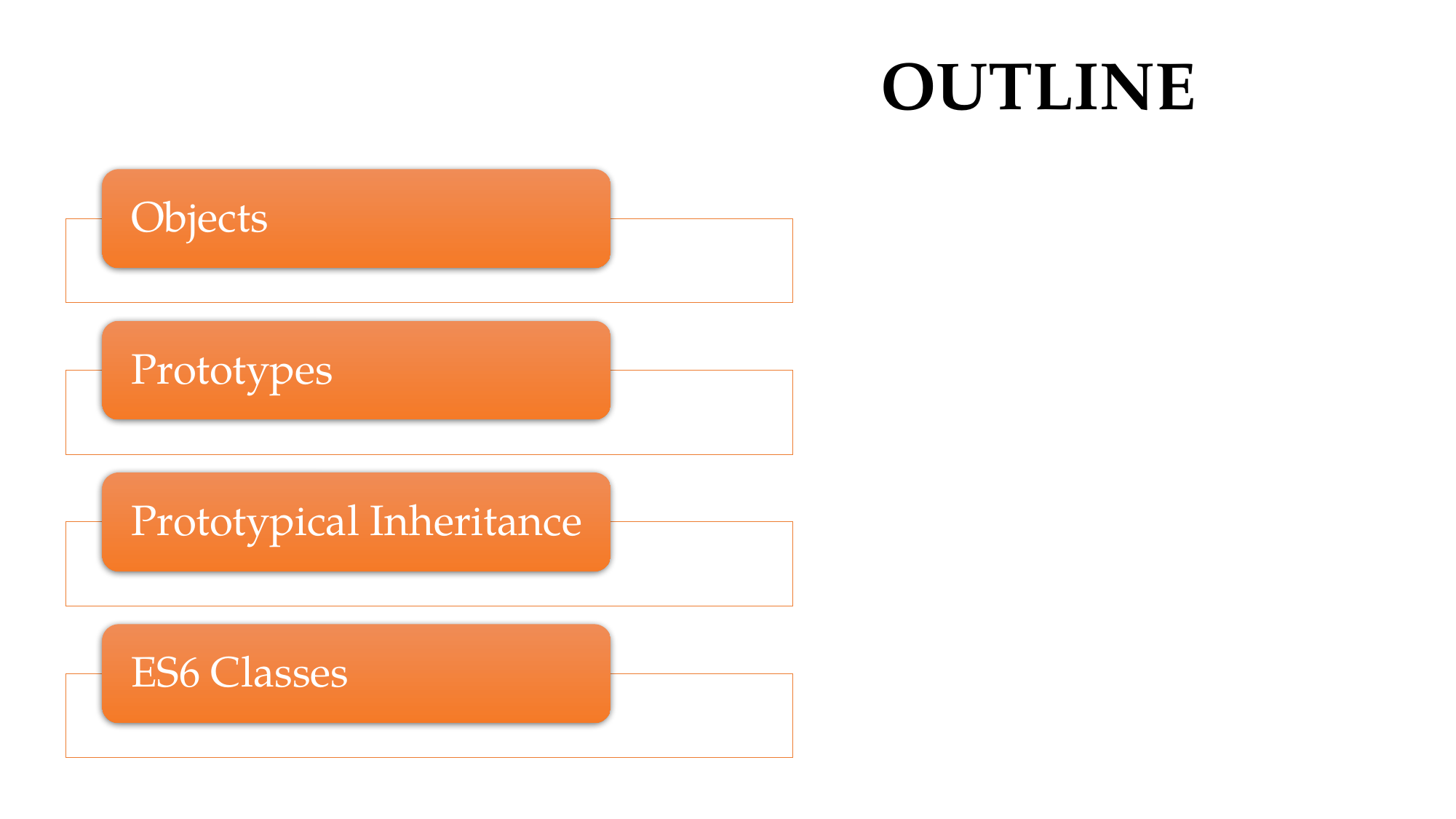

# OUTLINE
Objects
Prototypes
Prototypical Inheritance
ES6 Classes